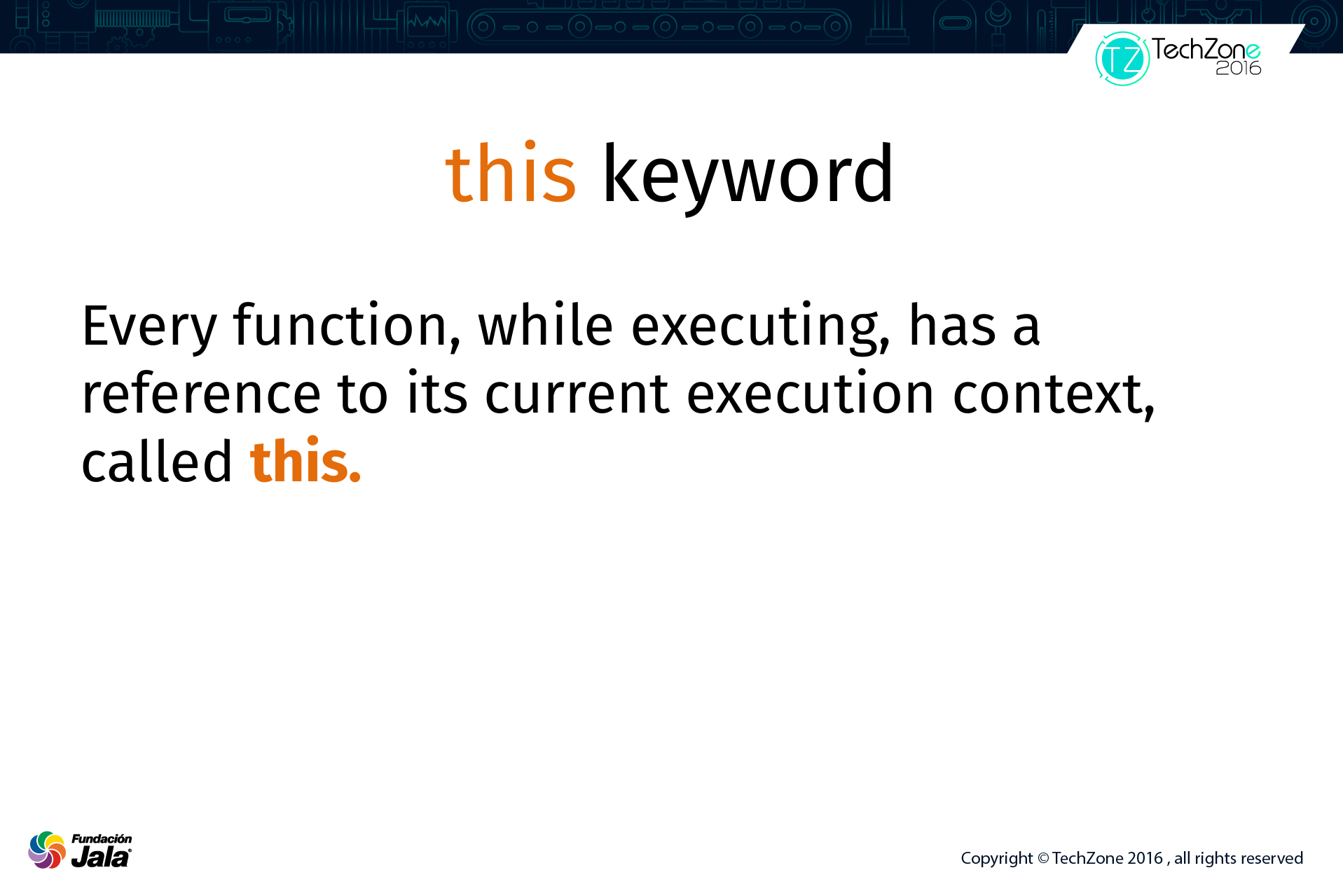

# this keyword
Every function, while executing, has a reference to its current execution context, called this.